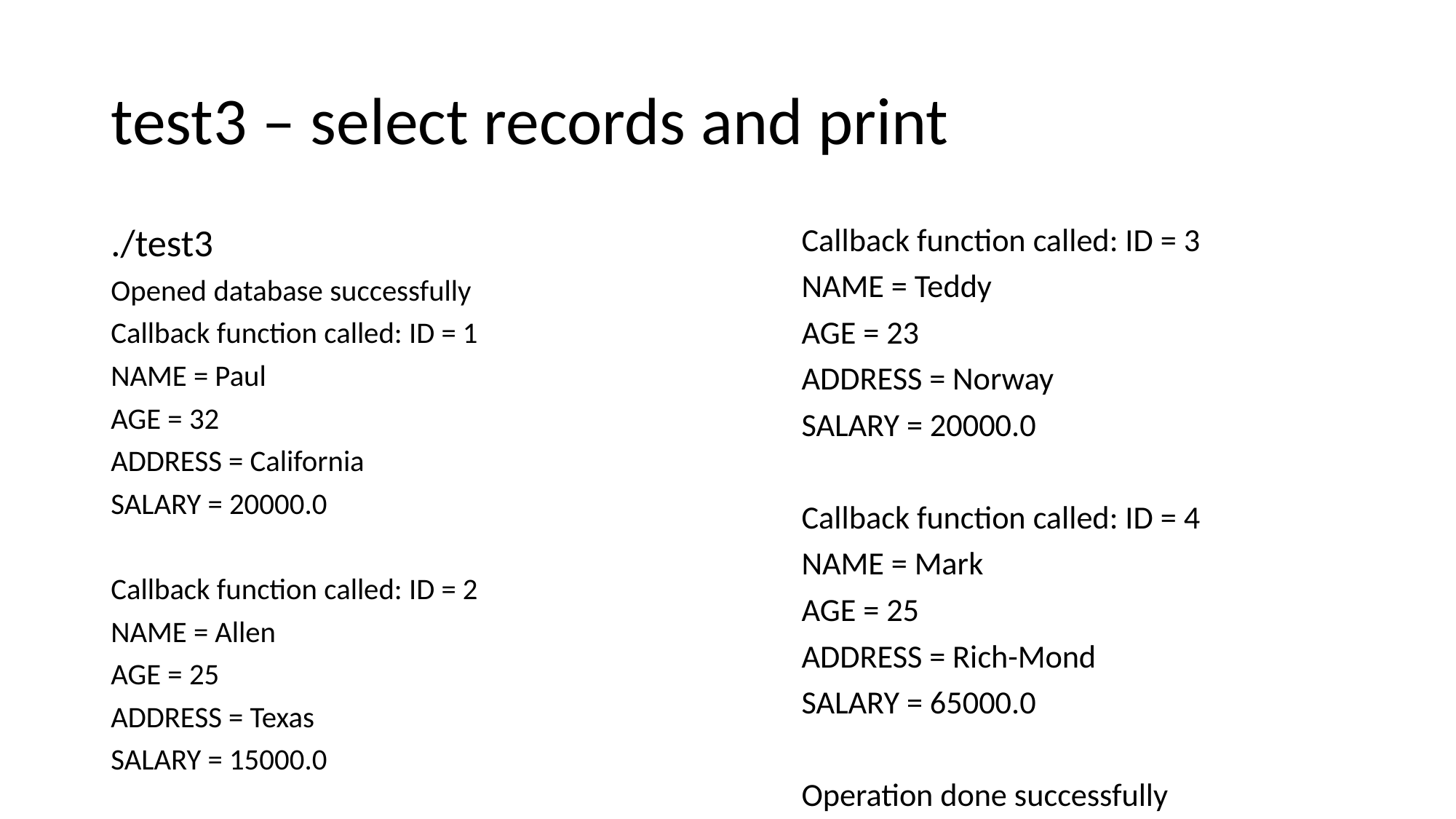

# test3 – select records and print
./test3
Opened database successfully
Callback function called: ID = 1
NAME = Paul
AGE = 32
ADDRESS = California
SALARY = 20000.0

Callback function called: ID = 2
NAME = Allen
AGE = 25
ADDRESS = Texas
SALARY = 15000.0
Callback function called: ID = 3
NAME = Teddy
AGE = 23
ADDRESS = Norway
SALARY = 20000.0

Callback function called: ID = 4
NAME = Mark
AGE = 25
ADDRESS = Rich-Mond
SALARY = 65000.0

Operation done successfully